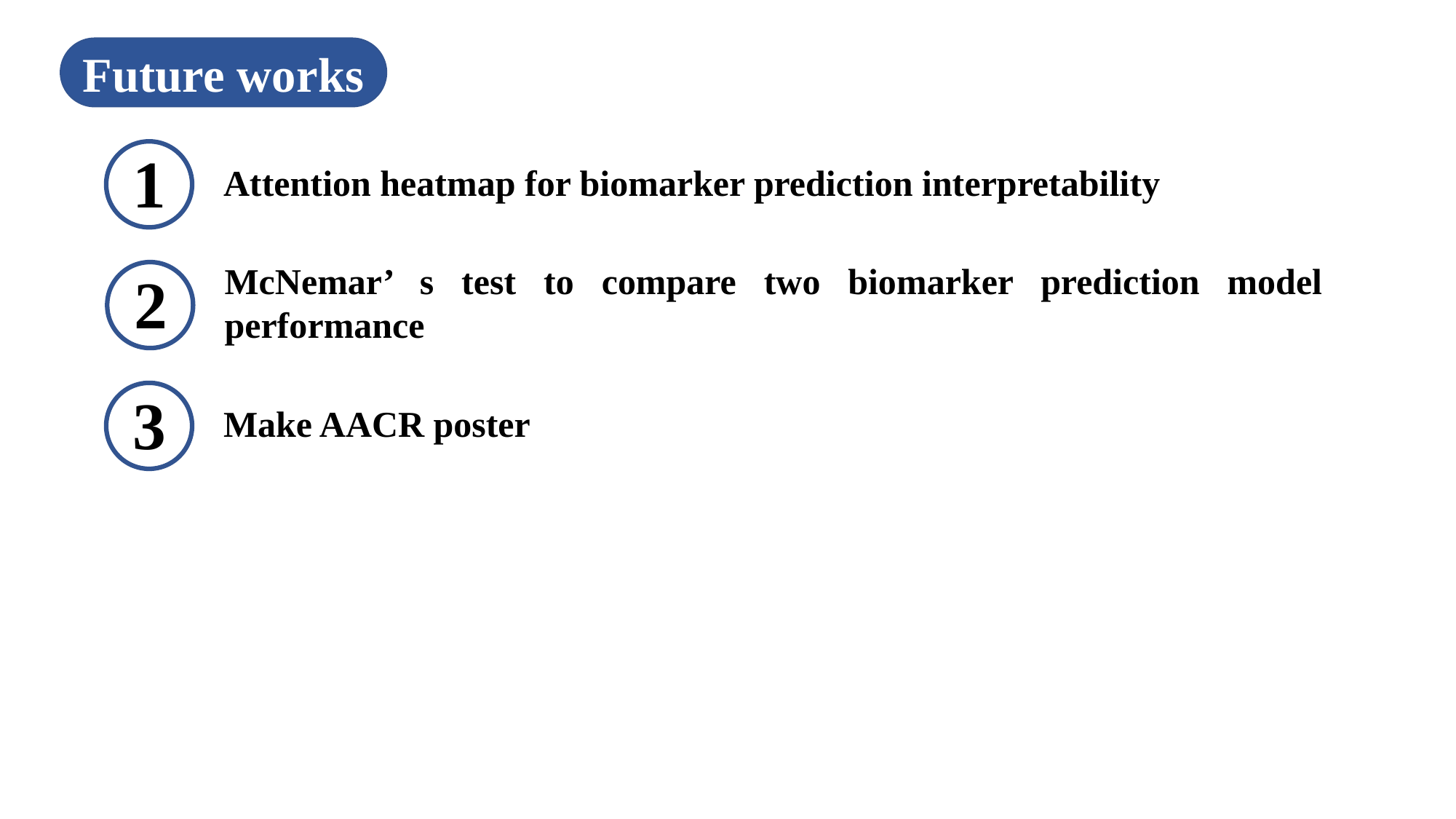

Future works
Attention heatmap for biomarker prediction interpretability
1

McNemar’ s test to compare two biomarker prediction model performance
2

Make AACR poster
3